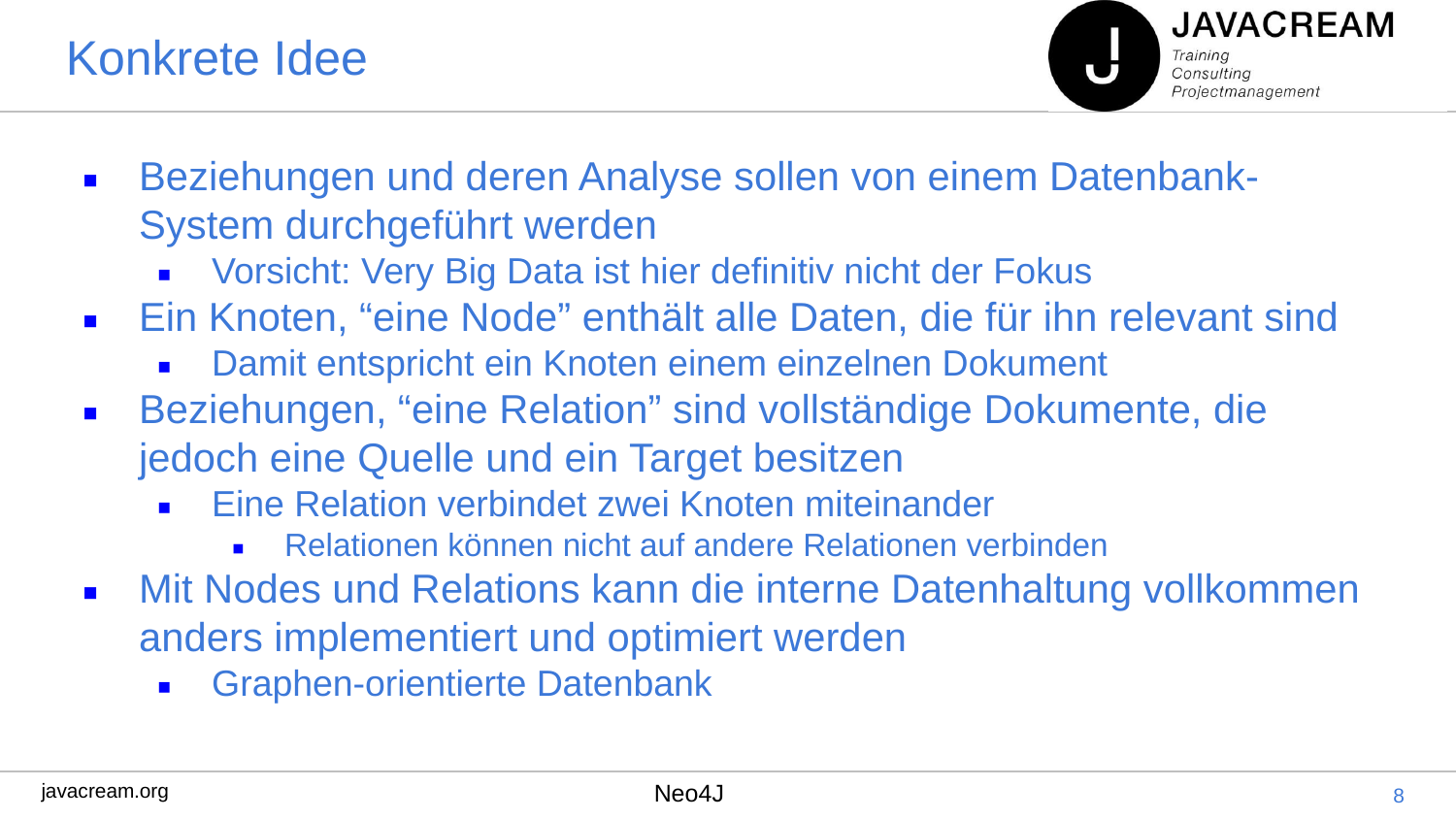

# Konkrete Idee
Beziehungen und deren Analyse sollen von einem Datenbank-System durchgeführt werden
Vorsicht: Very Big Data ist hier definitiv nicht der Fokus
Ein Knoten, “eine Node” enthält alle Daten, die für ihn relevant sind
Damit entspricht ein Knoten einem einzelnen Dokument
Beziehungen, “eine Relation” sind vollständige Dokumente, die jedoch eine Quelle und ein Target besitzen
Eine Relation verbindet zwei Knoten miteinander
Relationen können nicht auf andere Relationen verbinden
Mit Nodes und Relations kann die interne Datenhaltung vollkommen anders implementiert und optimiert werden
Graphen-orientierte Datenbank
8